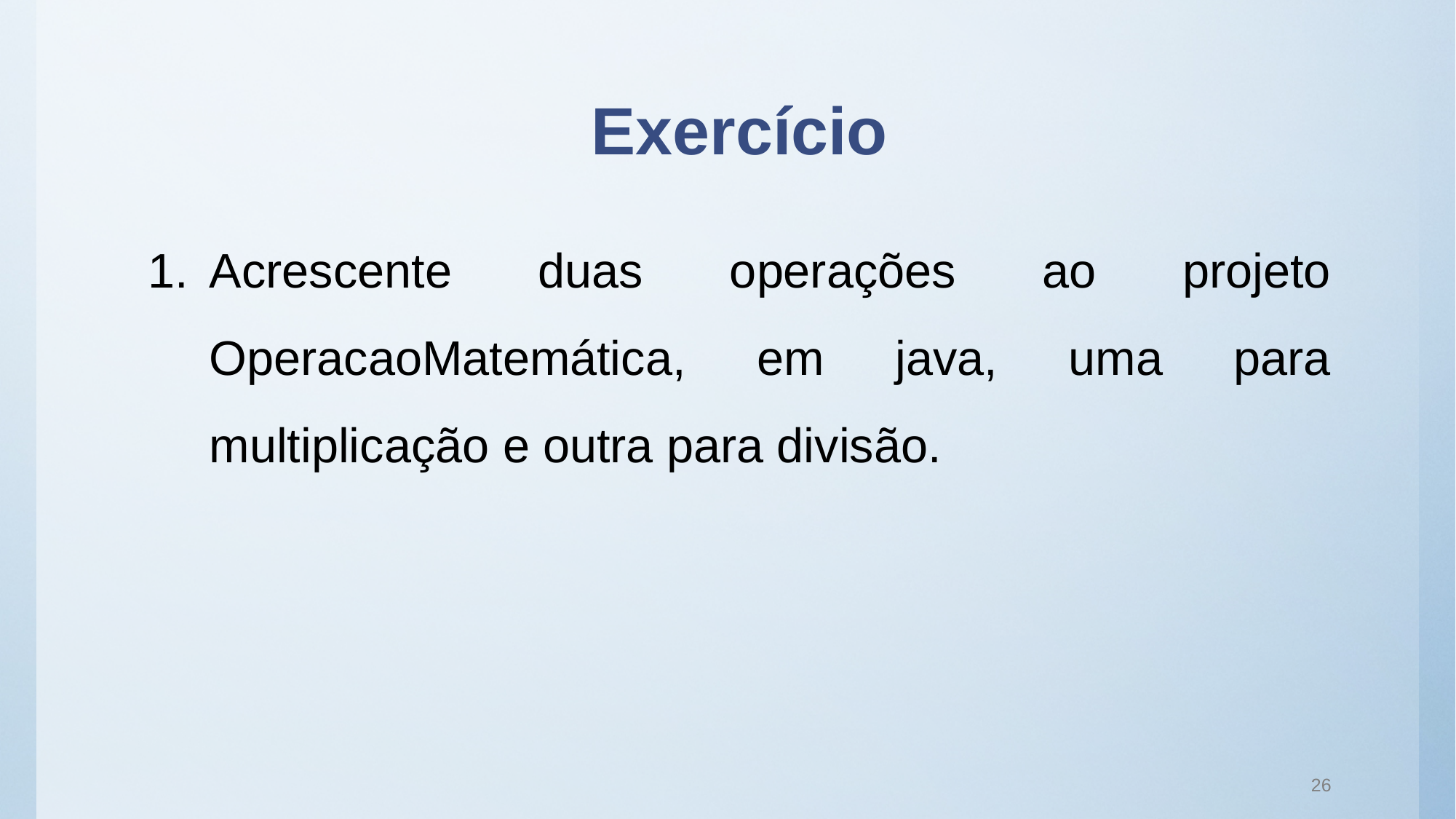

# Exercício
Acrescente duas operações ao projeto OperacaoMatemática, em java, uma para multiplicação e outra para divisão.
26